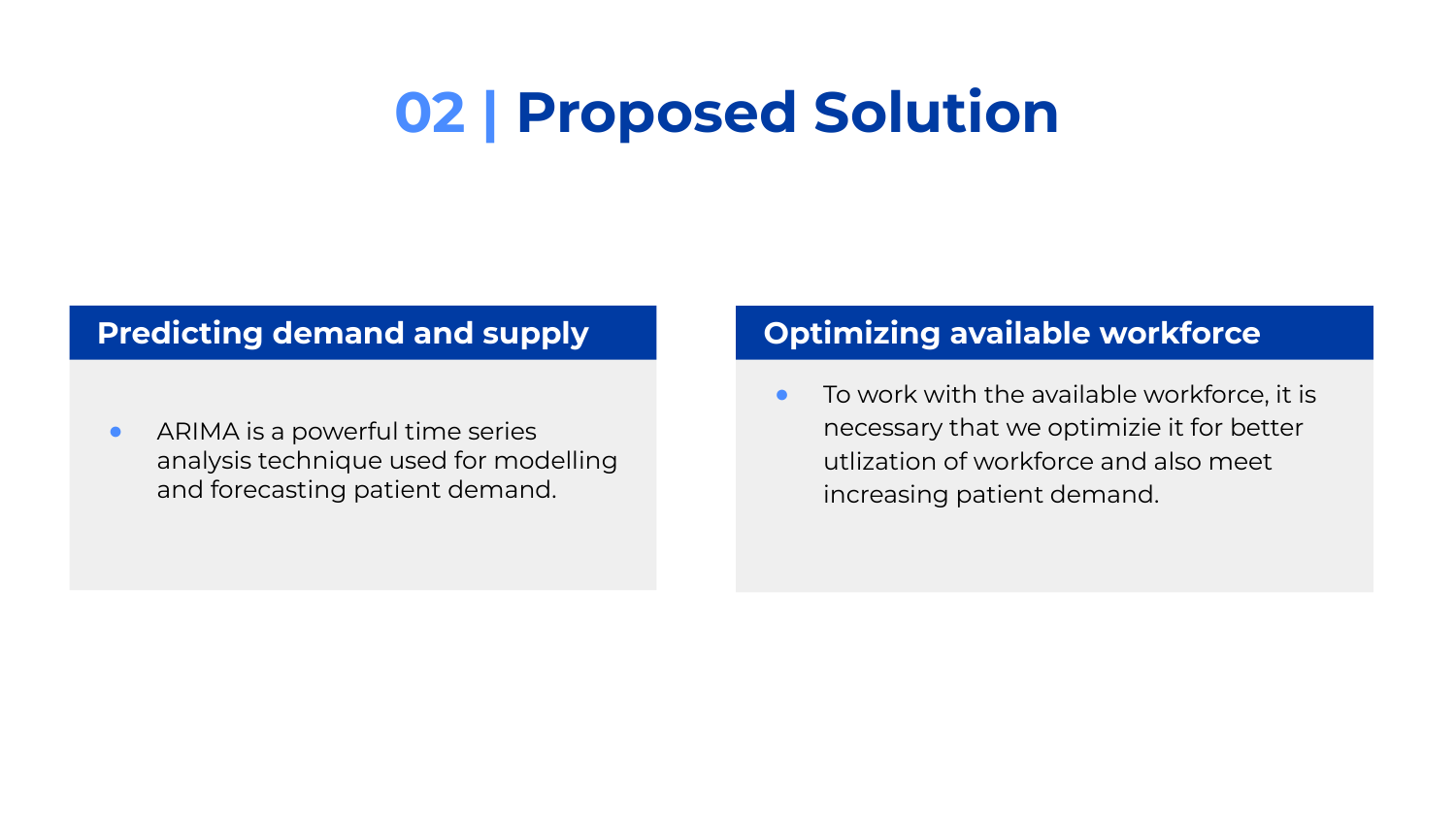

# 02 | Proposed Solution
Optimizing available workforce
Predicting demand and supply

To work with the available workforce, it is necessary that we optimizie it for better utlization of workforce and also meet increasing patient demand.

ARIMA is a powerful time series analysis technique used for modelling and forecasting patient demand.